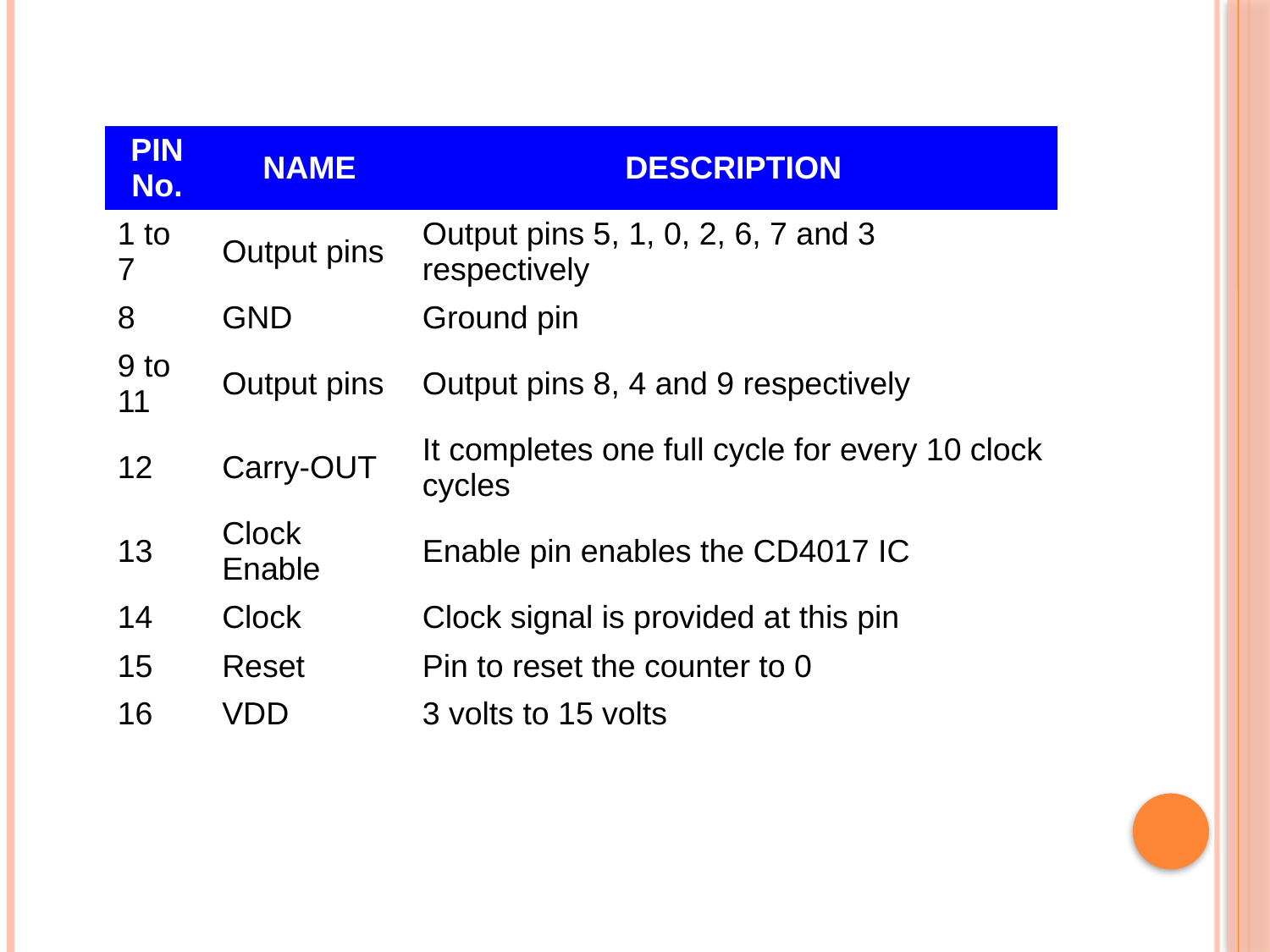

| PIN No. | NAME | DESCRIPTION |
| --- | --- | --- |
| 1 to 7 | Output pins | Output pins 5, 1, 0, 2, 6, 7 and 3 respectively |
| 8 | GND | Ground pin |
| 9 to 11 | Output pins | Output pins 8, 4 and 9 respectively |
| 12 | Carry-OUT | It completes one full cycle for every 10 clock cycles |
| 13 | Clock Enable | Enable pin enables the CD4017 IC |
| 14 | Clock | Clock signal is provided at this pin |
| 15 | Reset | Pin to reset the counter to 0 |
| 16 | VDD | 3 volts to 15 volts |